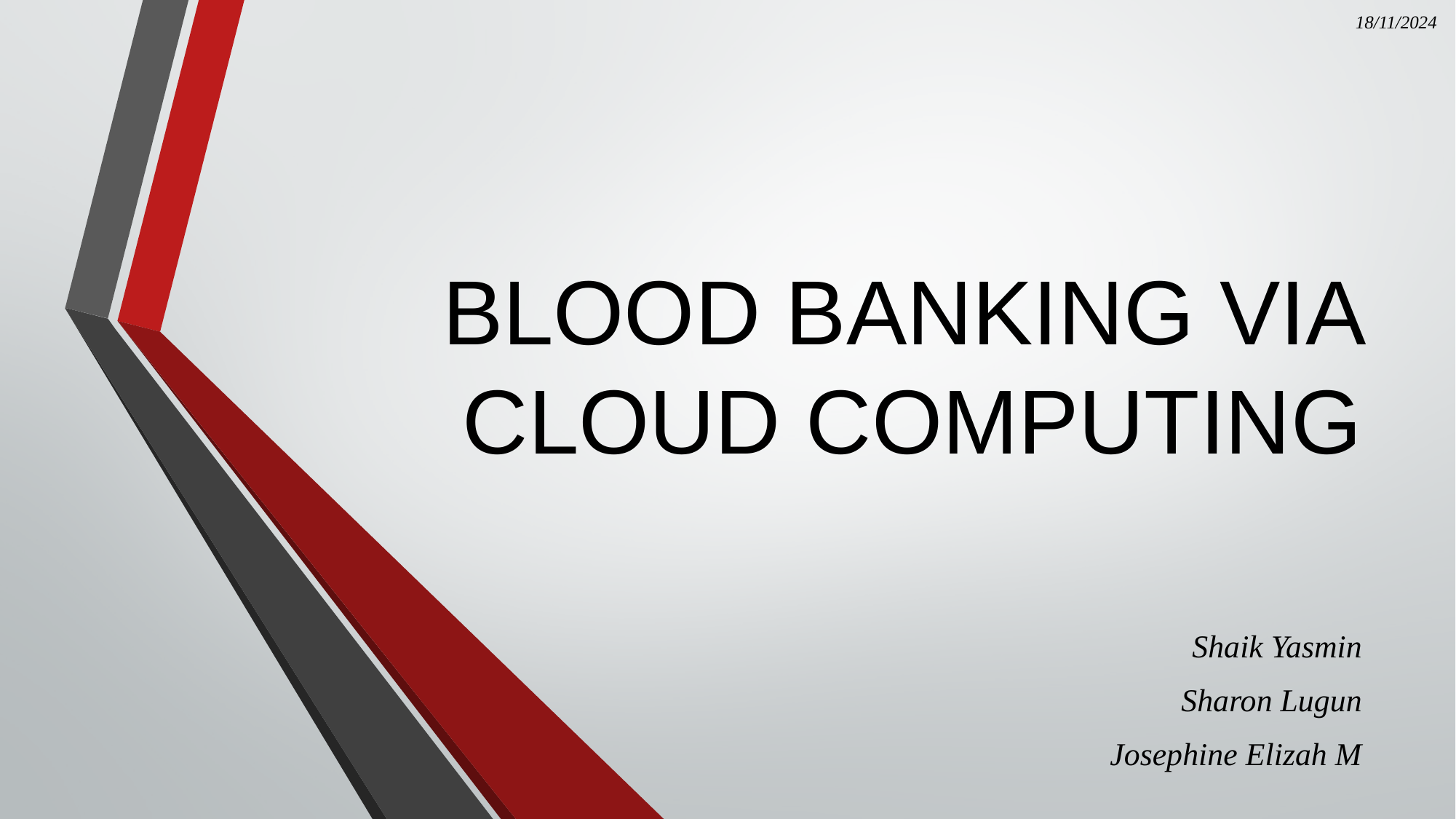

18/11/2024
# BLOOD BANKING VIA CLOUD COMPUTING
Shaik Yasmin
Sharon Lugun
Josephine Elizah M